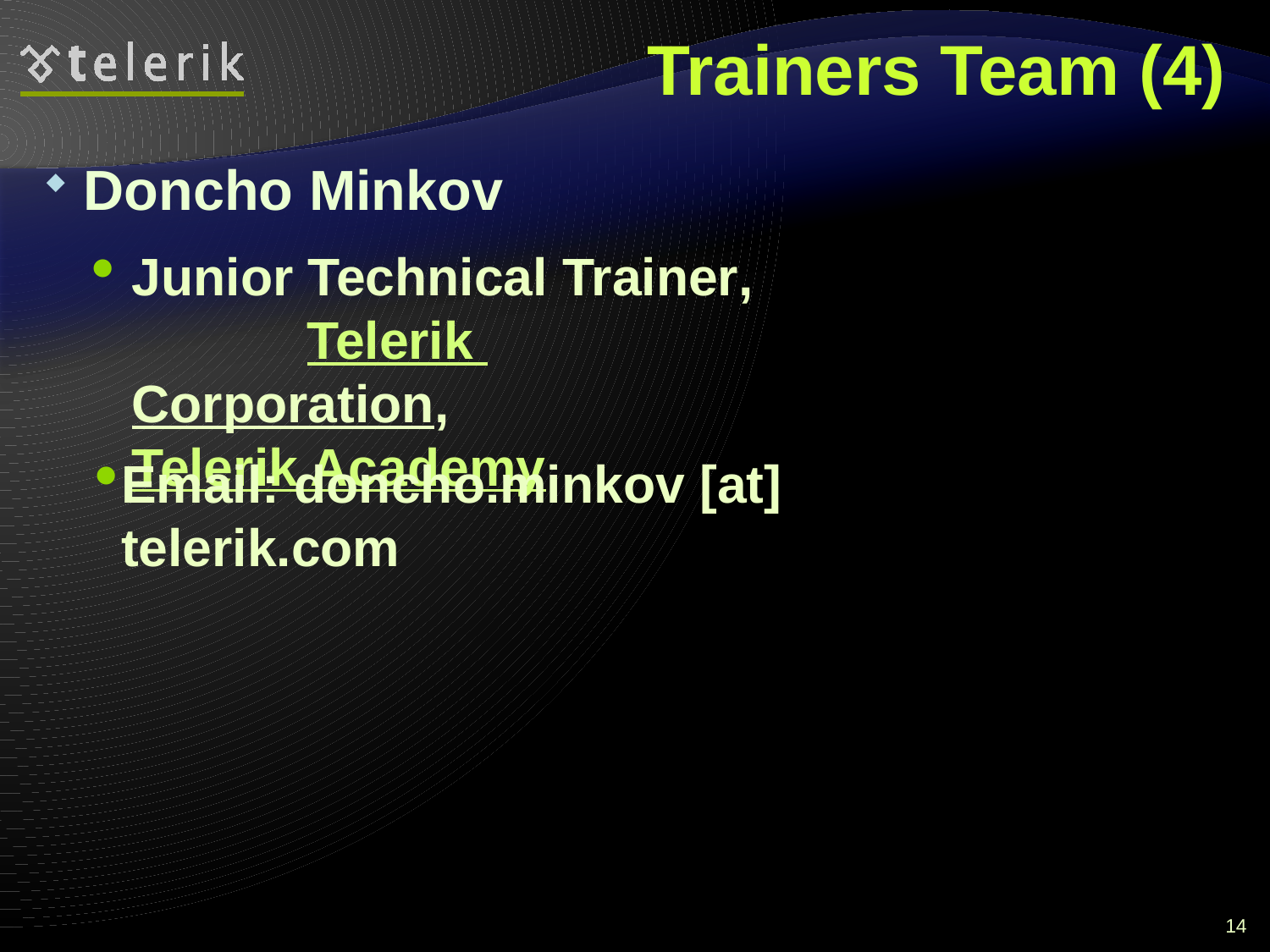

# Trainers Team (4)
Doncho Minkov
Junior Technical Trainer,              Telerik Corporation,                Telerik Academy
Email: doncho.minkov [at] telerik.com
14